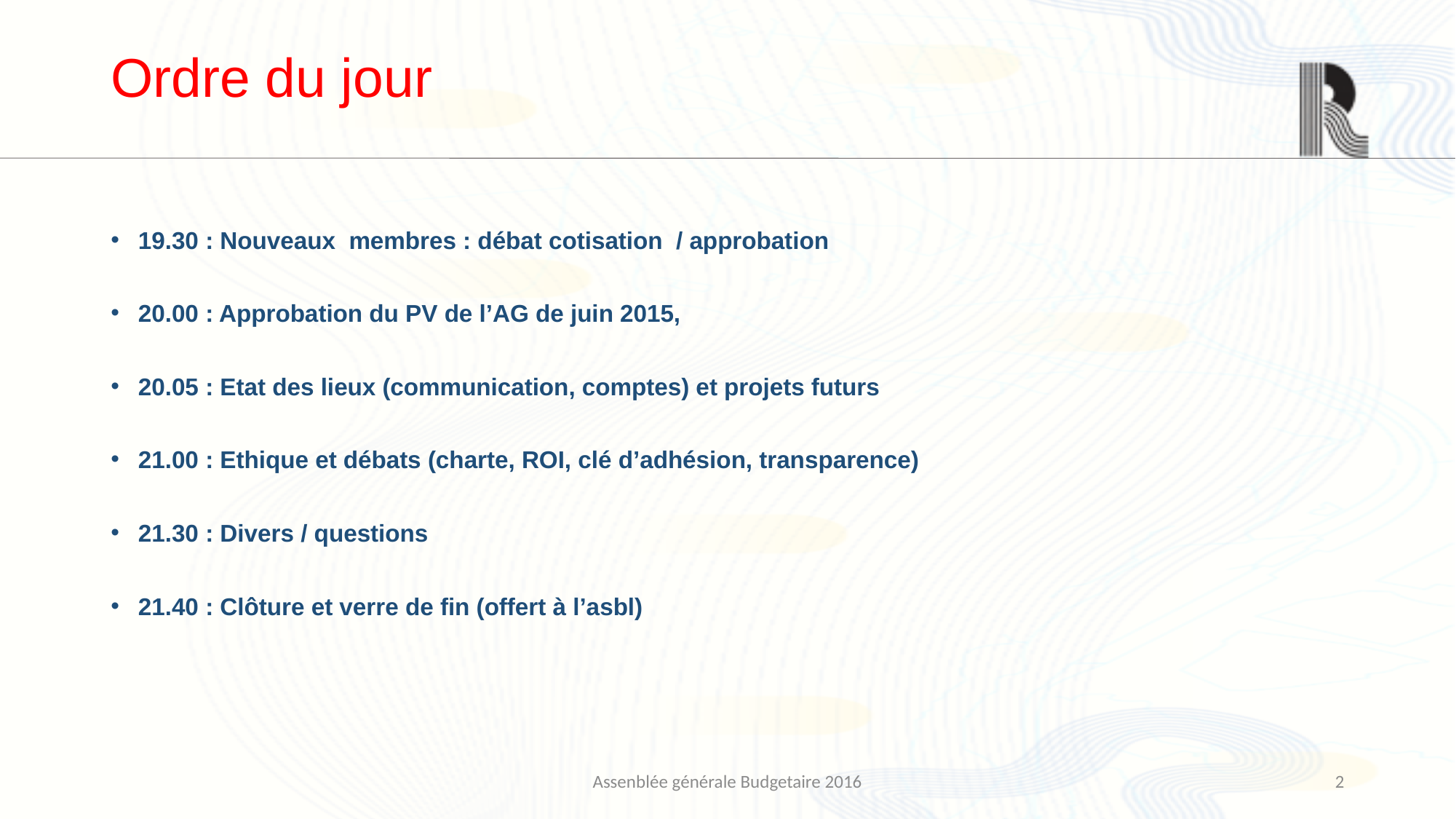

# Ordre du jour
19.30 : Nouveaux  membres : débat cotisation  / approbation
20.00 : Approbation du PV de l’AG de juin 2015,
20.05 : Etat des lieux (communication, comptes) et projets futurs
21.00 : Ethique et débats (charte, ROI, clé d’adhésion, transparence)
21.30 : Divers / questions
21.40 : Clôture et verre de fin (offert à l’asbl)
Assenblée générale Budgetaire 2016
2